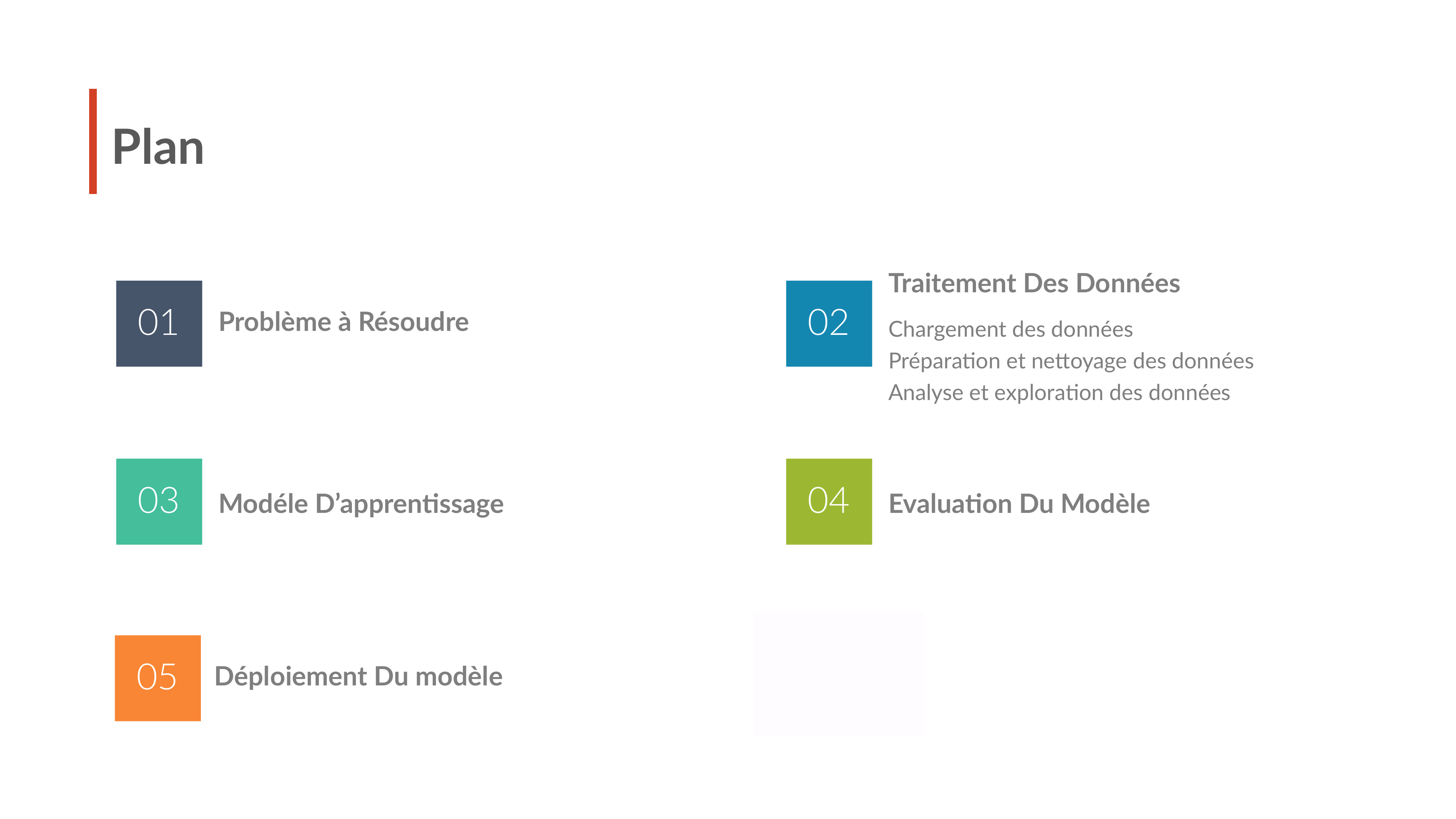

Plan
Traitement Des Données
01
02
Problème à Résoudre
Chargement des données
Préparation et nettoyage des données
Analyse et exploration des données
03
04
Modéle D’apprentissage
Evaluation Du Modèle

05
Déploiement Du modèle